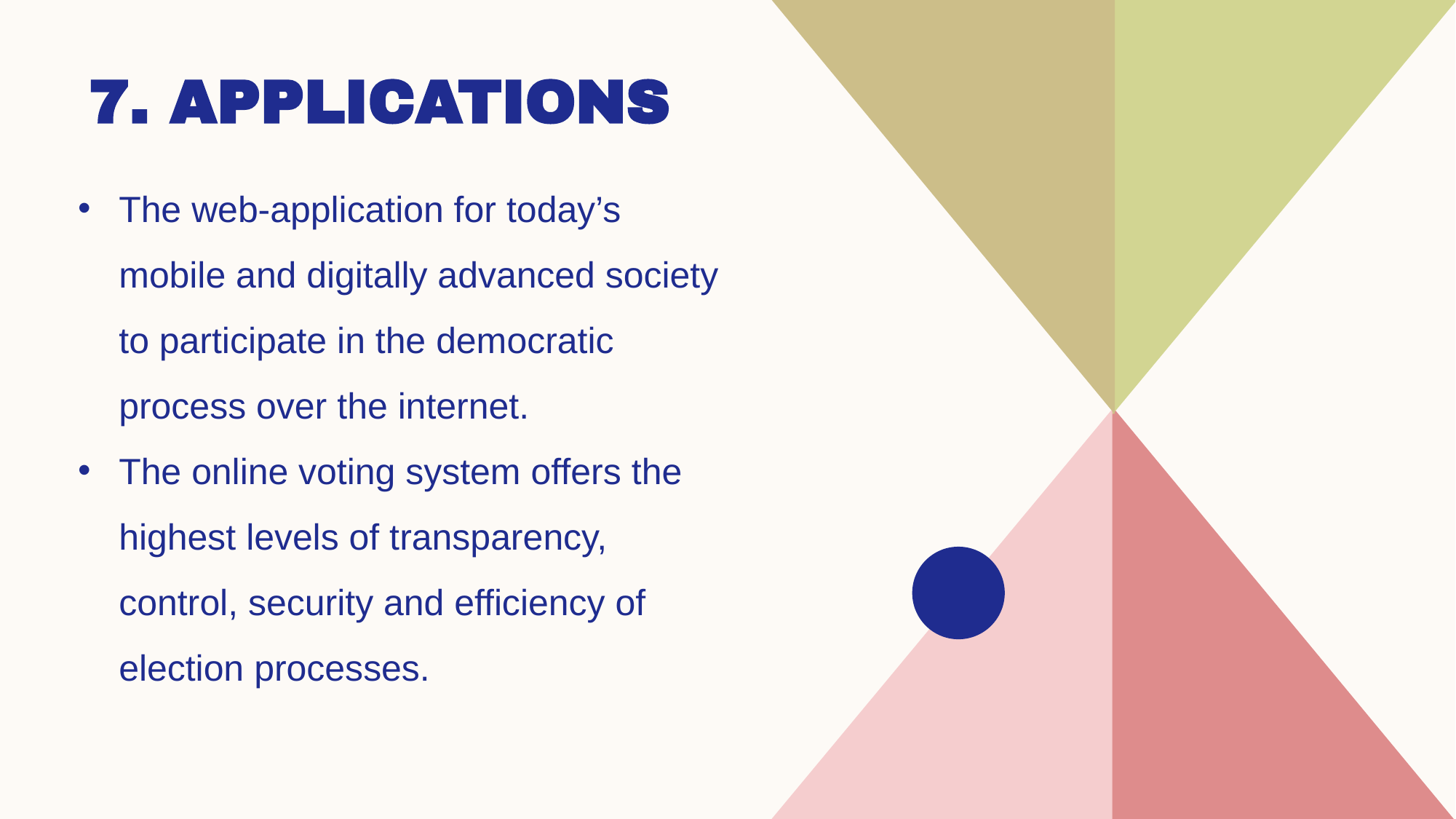

# 7. Applications
The web-application for today’s mobile and digitally advanced society to participate in the democratic process over the internet.
The online voting system offers the highest levels of transparency, control, security and efficiency of election processes.